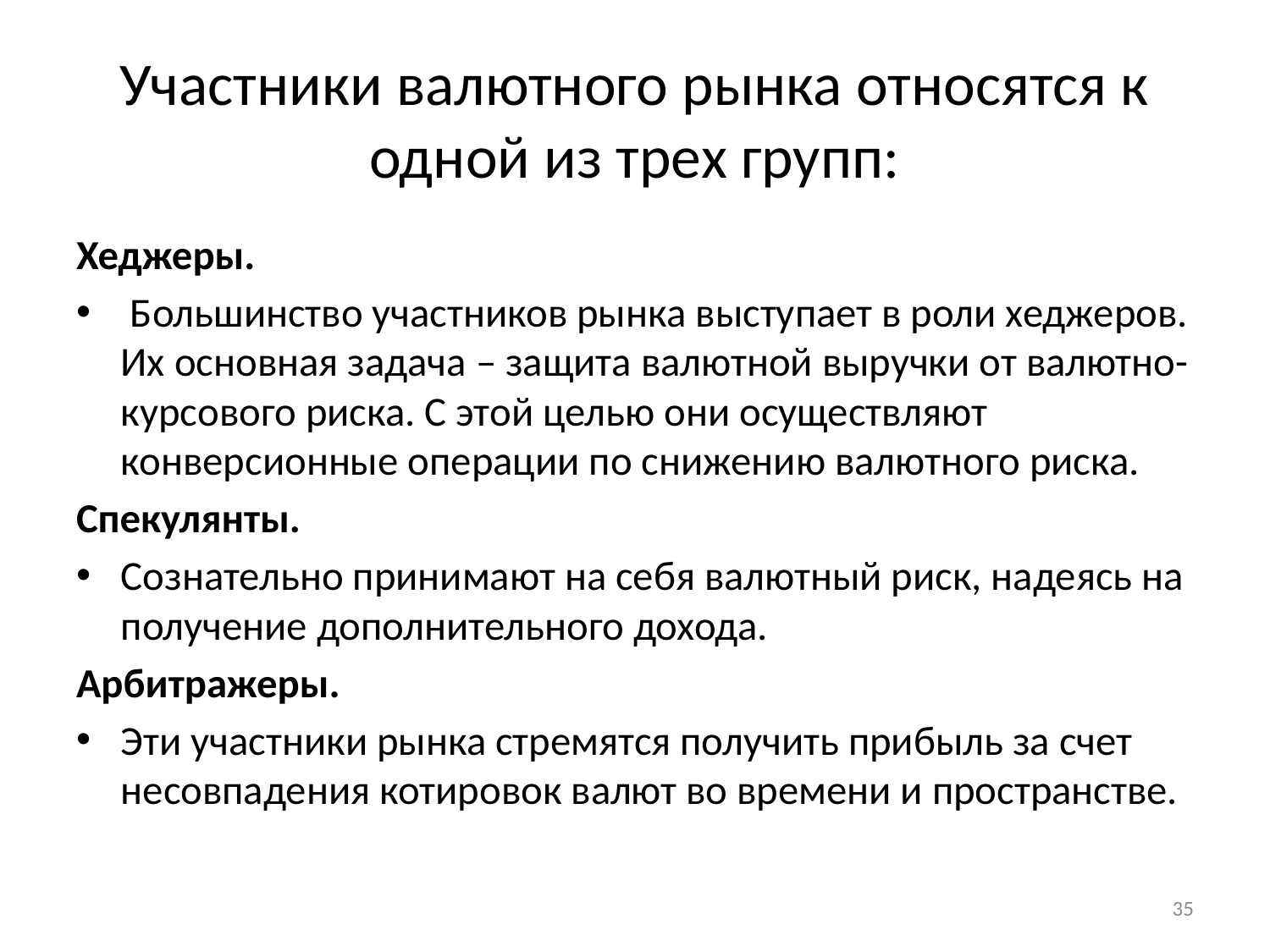

# Участники валютного рынка относятся к одной из трех групп:
Хеджеры.
 Большинство участников рынка выступает в роли хеджеров. Их основная задача – защита валютной выручки от валютно-курсового риска. С этой целью они осуществляют конверсионные операции по снижению валютного риска.
Спекулянты.
Сознательно принимают на себя валютный риск, надеясь на получение дополнительного дохода.
Арбитражеры.
Эти участники рынка стремятся получить прибыль за счет несовпадения котировок валют во времени и пространстве.
35